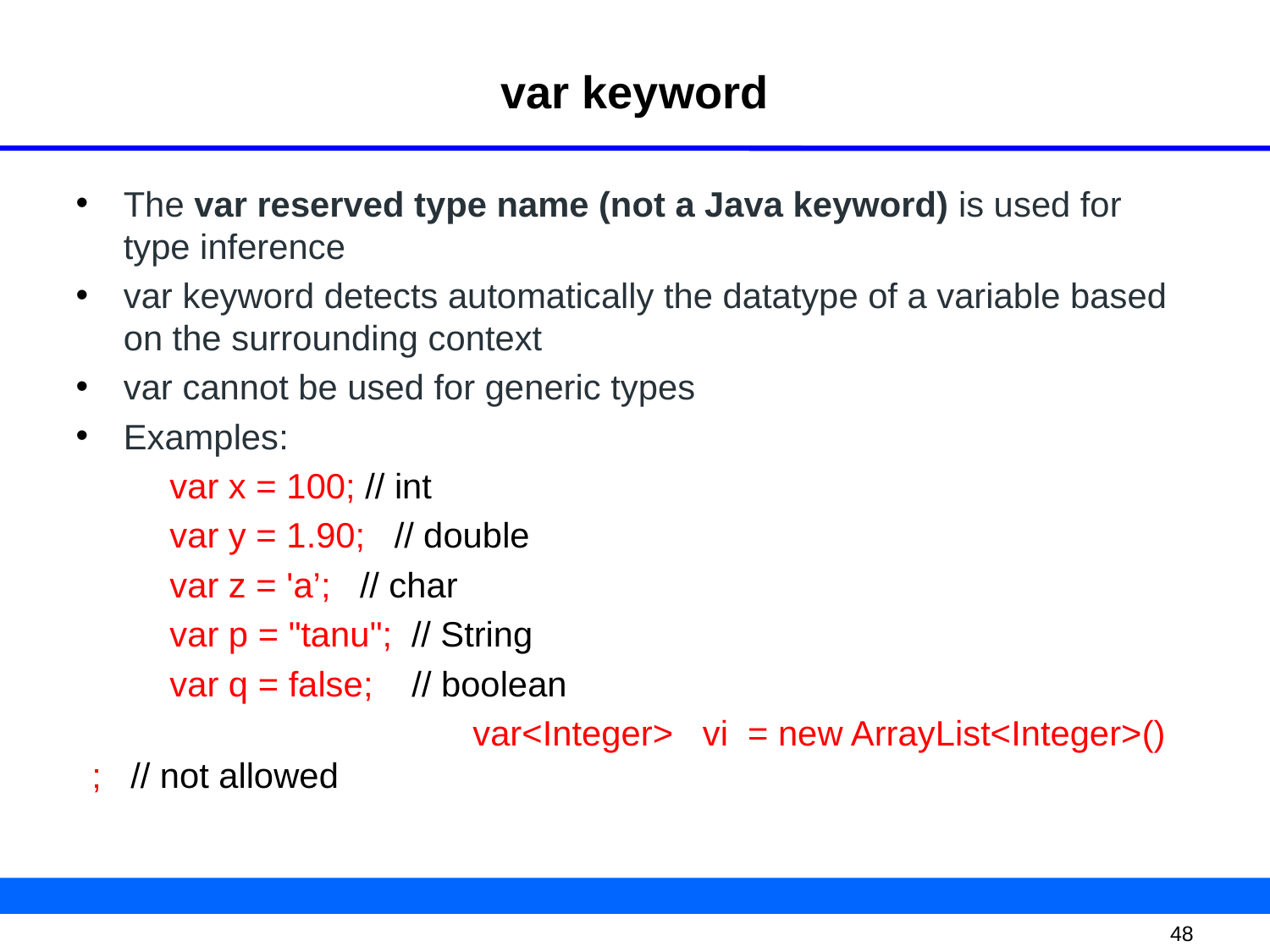

# var keyword
The var reserved type name (not a Java keyword) is used for type inference
var keyword detects automatically the datatype of a variable based on the surrounding context
var cannot be used for generic types
Examples:
        var x = 100; // int
        var y = 1.90;   // double
        var z = 'a’;   // char
        var p = "tanu";  // String
        var q = false;    // boolean
			var<Integer>   vi  = new ArrayList<Integer>() ;   // not allowed